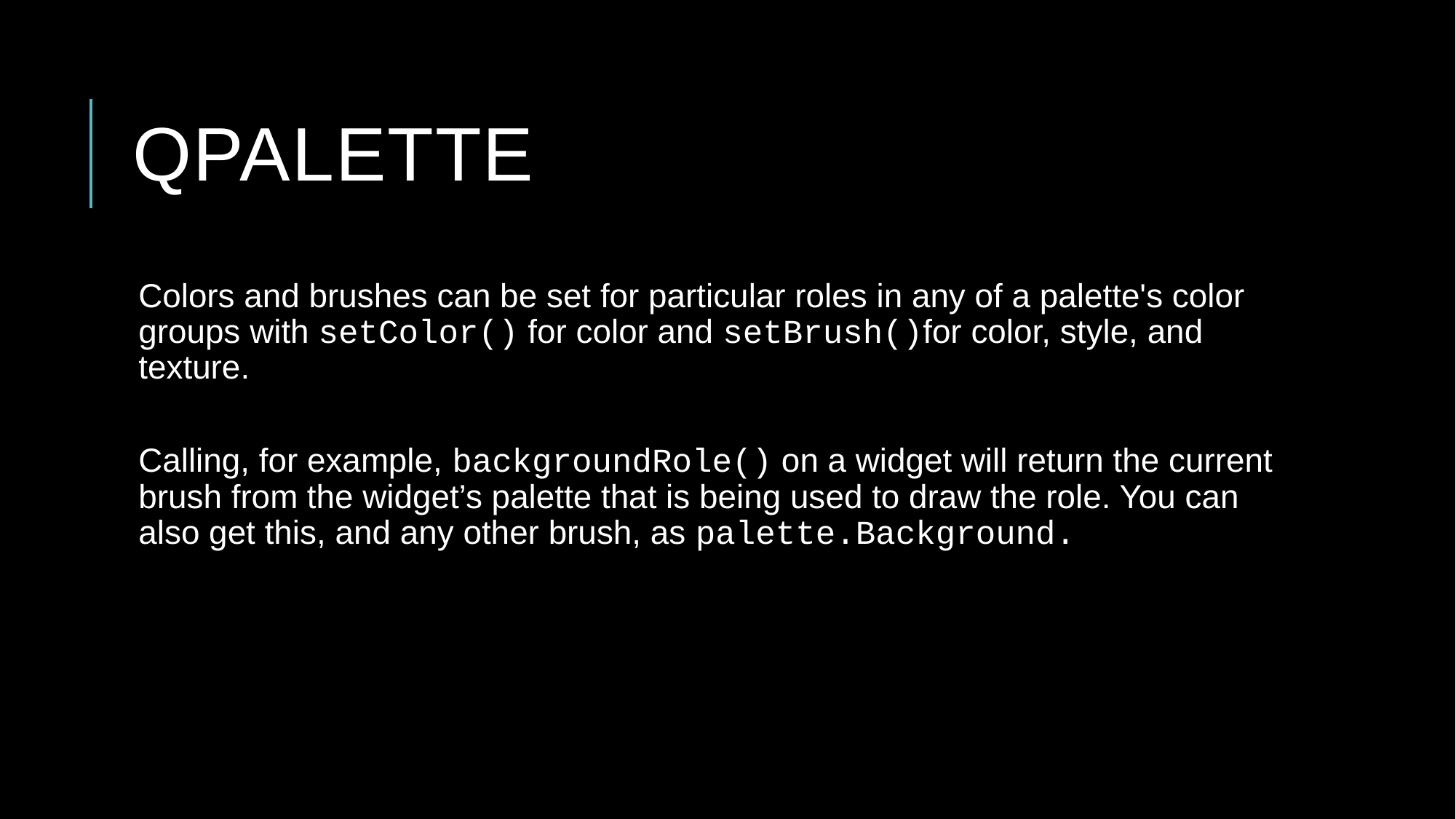

# QPalette
Colors and brushes can be set for particular roles in any of a palette's color groups with setColor() for color and setBrush()for color, style, and texture.
Calling, for example, backgroundRole() on a widget will return the current brush from the widget’s palette that is being used to draw the role. You can also get this, and any other brush, as palette.Background.